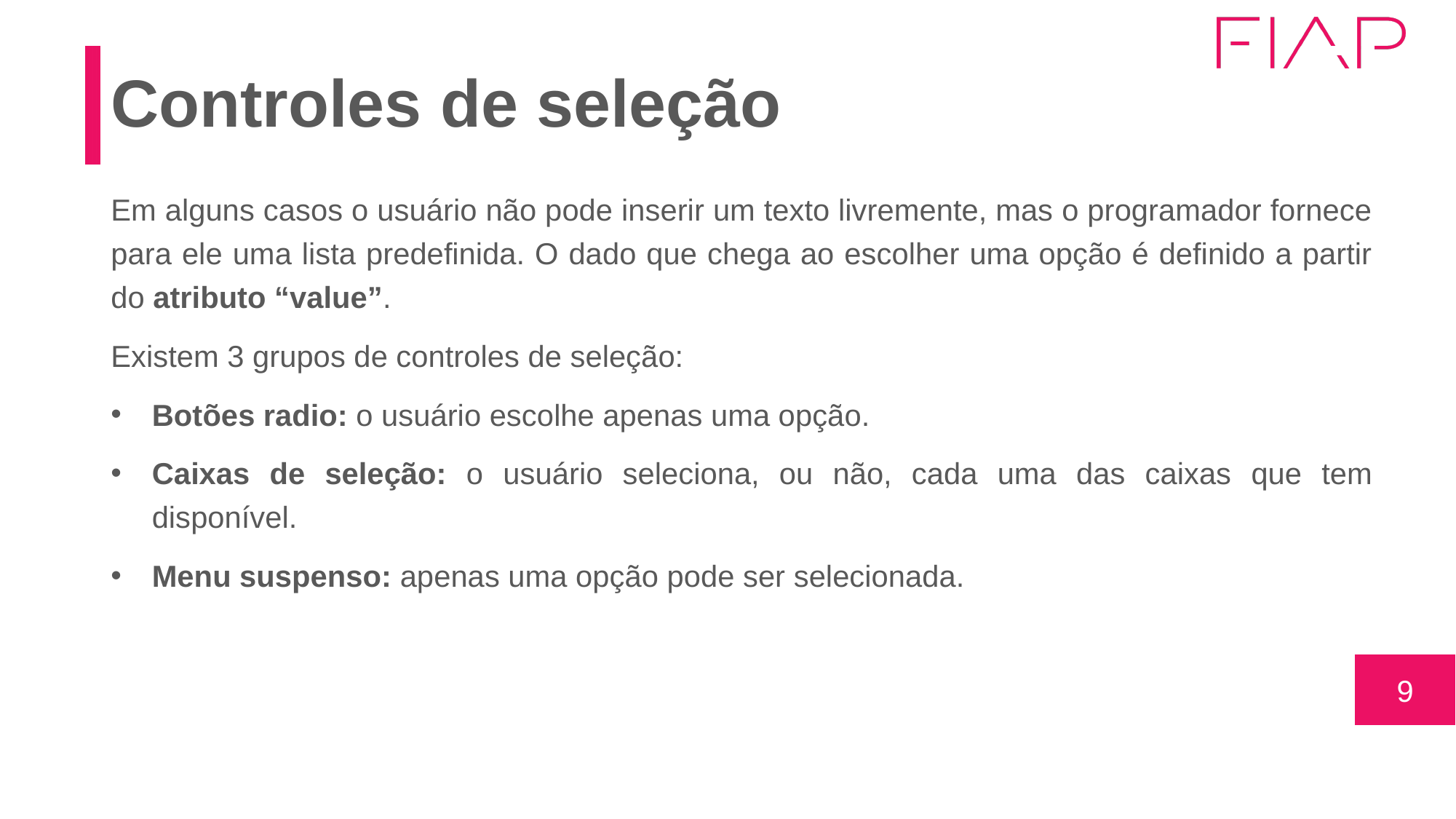

# Controles de seleção
Em alguns casos o usuário não pode inserir um texto livremente, mas o programador fornece para ele uma lista predefinida. O dado que chega ao escolher uma opção é definido a partir do atributo “value”.
Existem 3 grupos de controles de seleção:
Botões radio: o usuário escolhe apenas uma opção.
Caixas de seleção: o usuário seleciona, ou não, cada uma das caixas que tem disponível.
Menu suspenso: apenas uma opção pode ser selecionada.
9